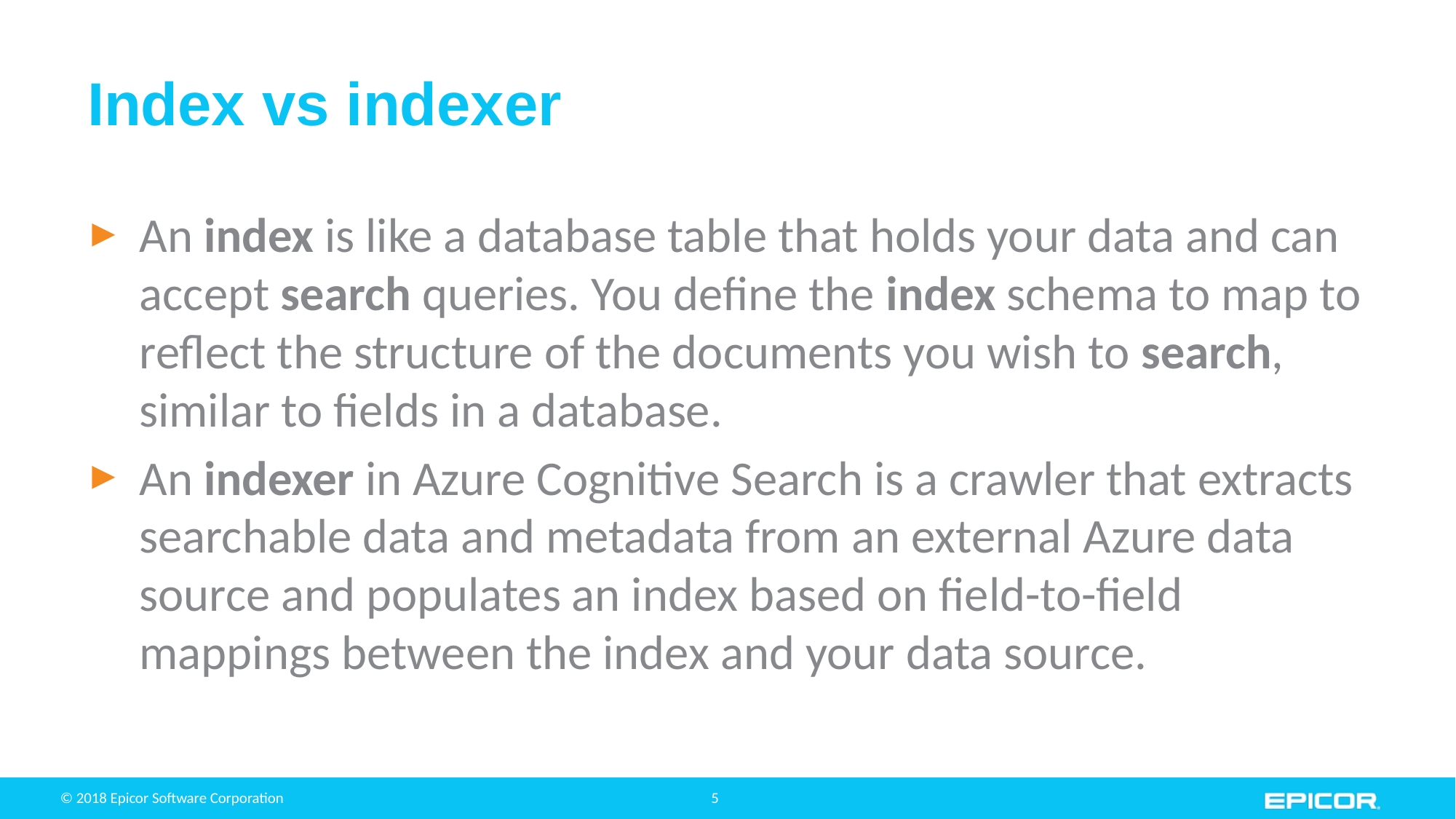

# Index vs indexer
An index is like a database table that holds your data and can accept search queries. You define the index schema to map to reflect the structure of the documents you wish to search, similar to fields in a database.
An indexer in Azure Cognitive Search is a crawler that extracts searchable data and metadata from an external Azure data source and populates an index based on field-to-field mappings between the index and your data source.